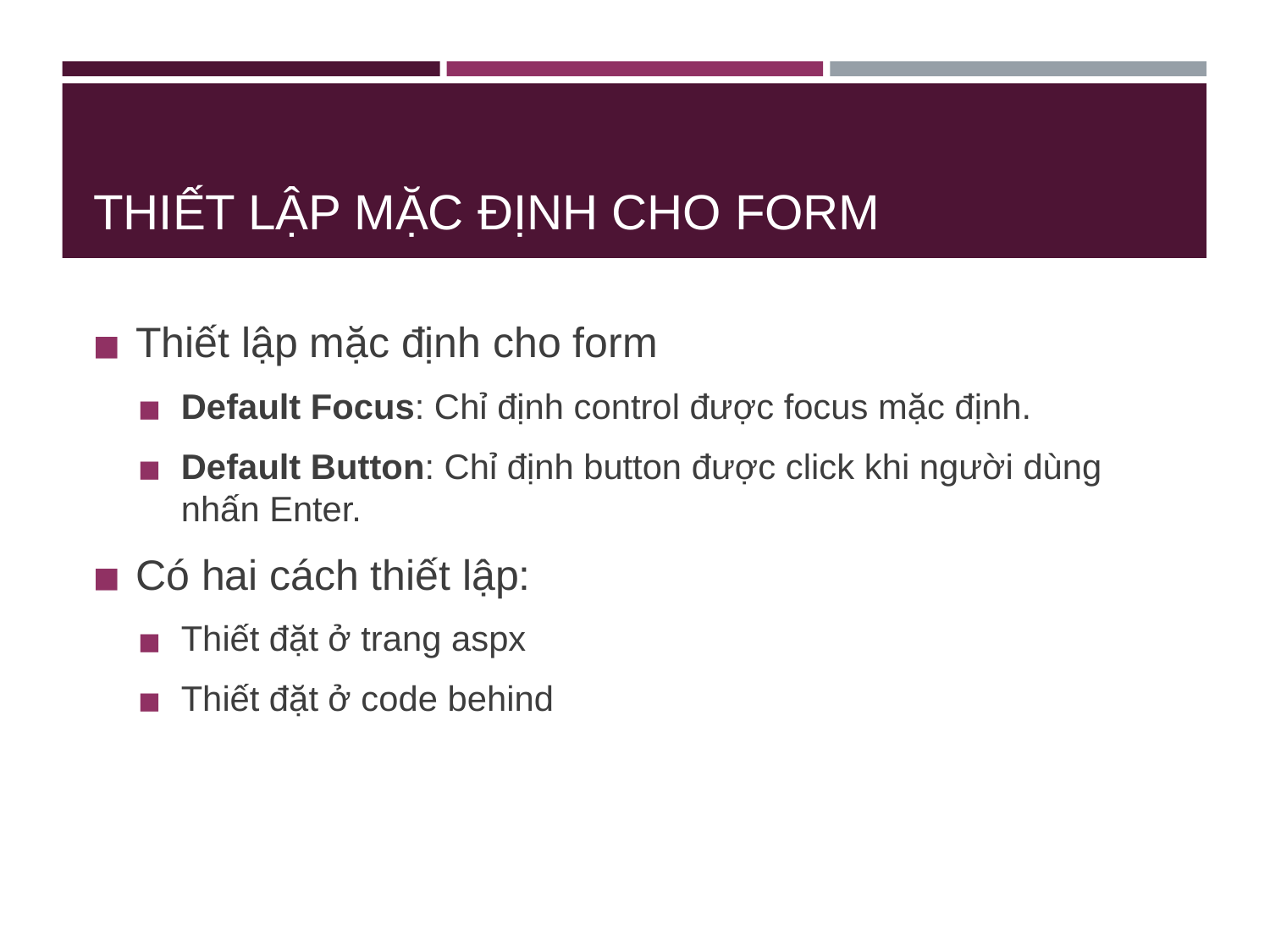

# THIẾT LẬP MẶC ĐỊNH CHO FORM
Thiết lập mặc định cho form
Default Focus: Chỉ định control được focus mặc định.
Default Button: Chỉ định button được click khi người dùng nhấn Enter.
Có hai cách thiết lập:
Thiết đặt ở trang aspx
Thiết đặt ở code behind